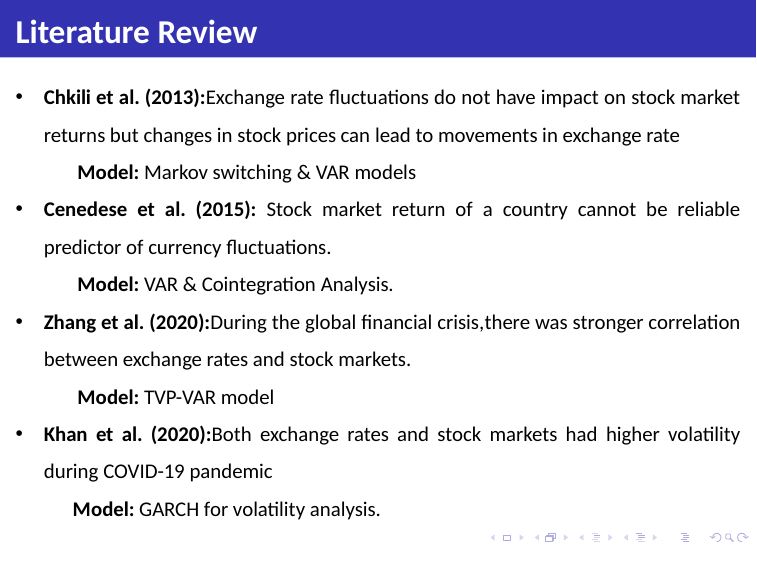

# Literature Review
Chkili et al. (2013):Exchange rate fluctuations do not have impact on stock market returns but changes in stock prices can lead to movements in exchange rate
             Model: Markov switching & VAR models
Cenedese et al. (2015): Stock market return of a country cannot be reliable predictor of currency fluctuations.
             Model: VAR & Cointegration Analysis.
Zhang et al. (2020):During the global financial crisis,there was stronger correlation between exchange rates and stock markets.
             Model: TVP-VAR model
Khan et al. (2020):Both exchange rates and stock markets had higher volatility during COVID-19 pandemic
            Model: GARCH for volatility analysis.